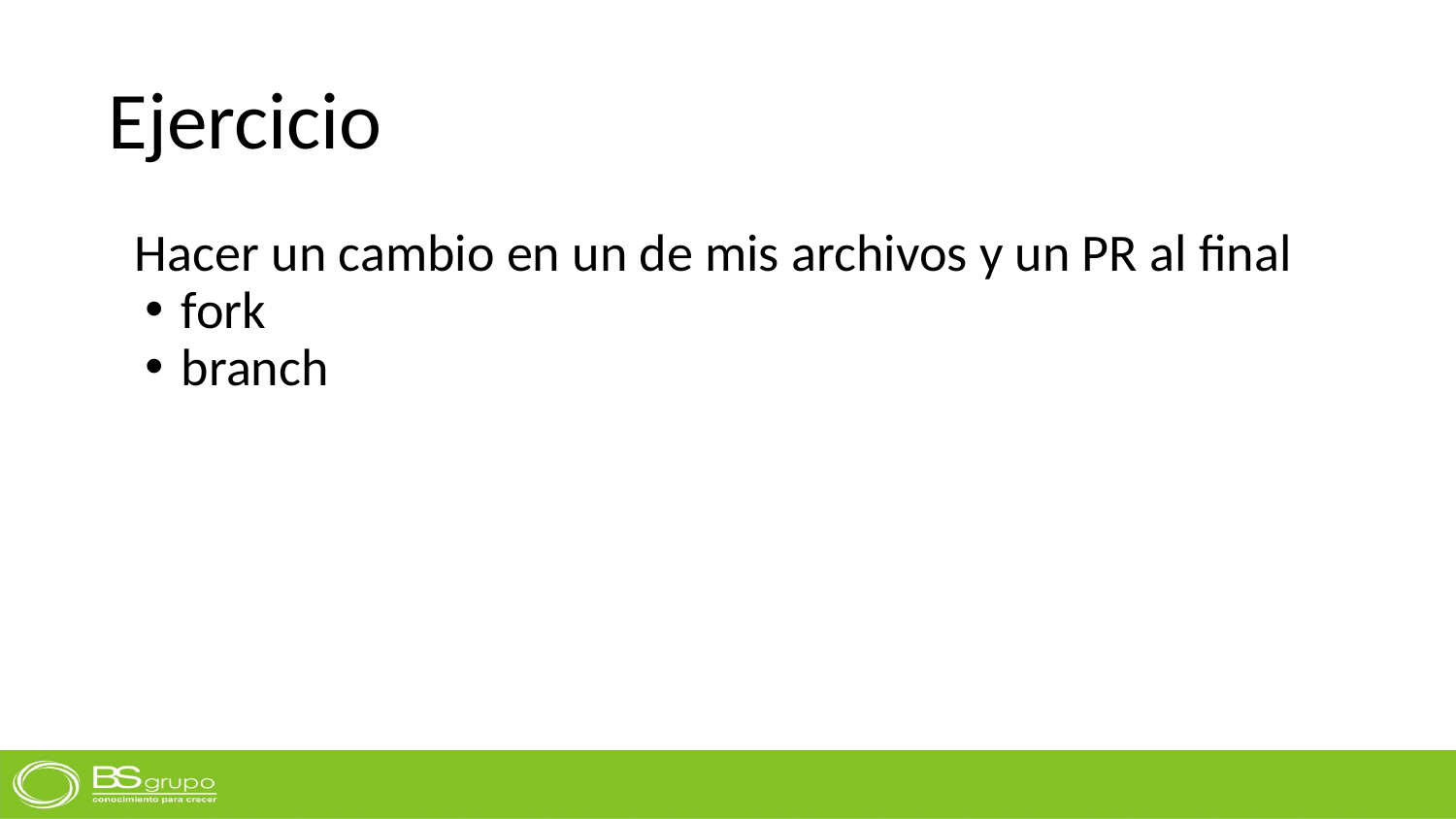

# Ejercicio
Hacer un cambio en un de mis archivos y un PR al final
fork
branch